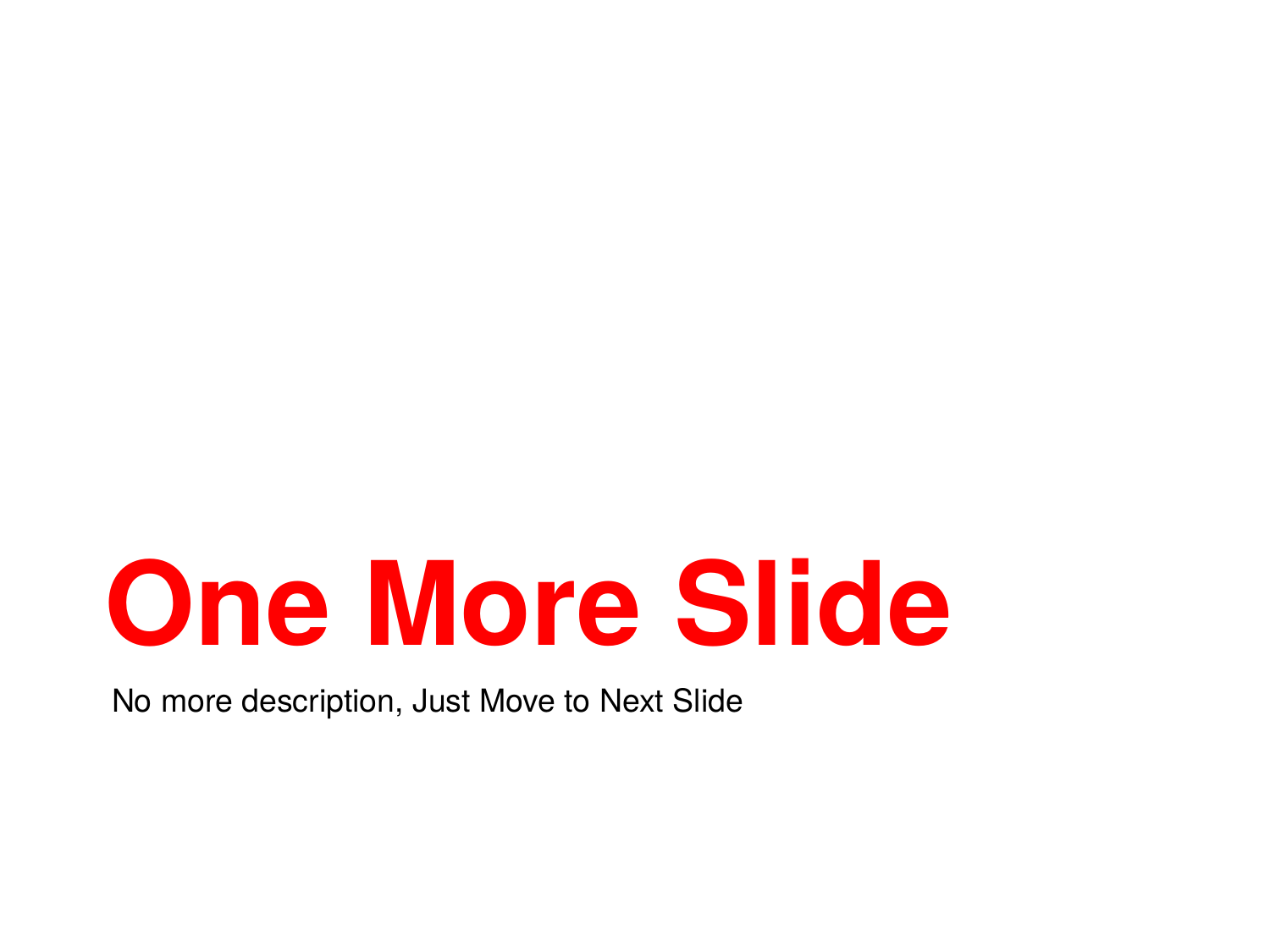

One More Slide
No more description, Just Move to Next Slide